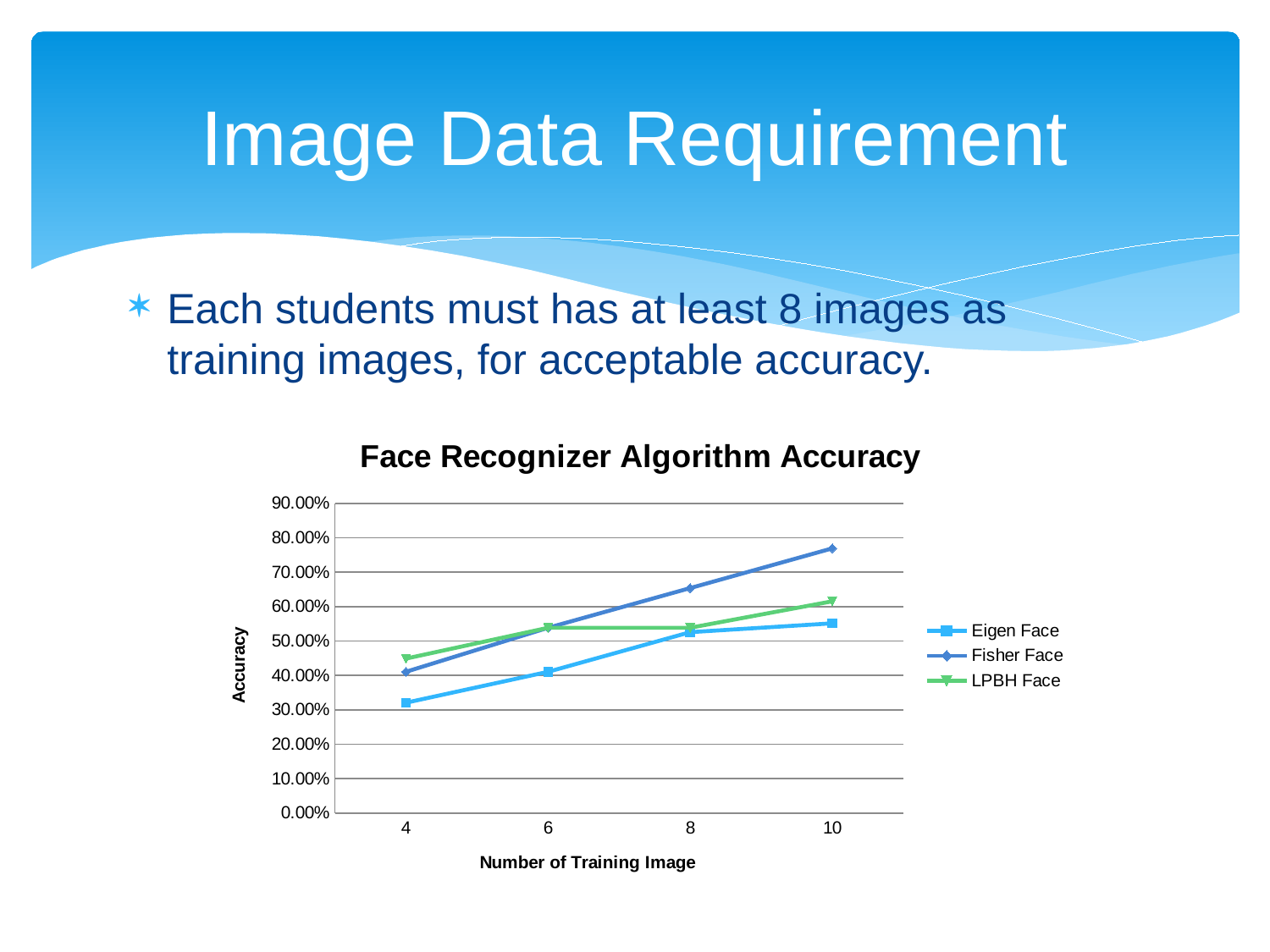

# Image Data Requirement
Each students must has at least 8 images as training images, for acceptable accuracy.

### Chart: Face Recognizer Algorithm Accuracy

| Category | Eigen Face | Fisher Face | LPBH Face |
|---|---|---|---|
| 4 | 0.3205 | 0.4103 | 0.4487 |
| 6 | 0.4103 | 0.5385 | 0.5385 |
| 8 | 0.5256 | 0.6538 | 0.5385 |
| 10 | 0.5513 | 0.7692 | 0.6154 |